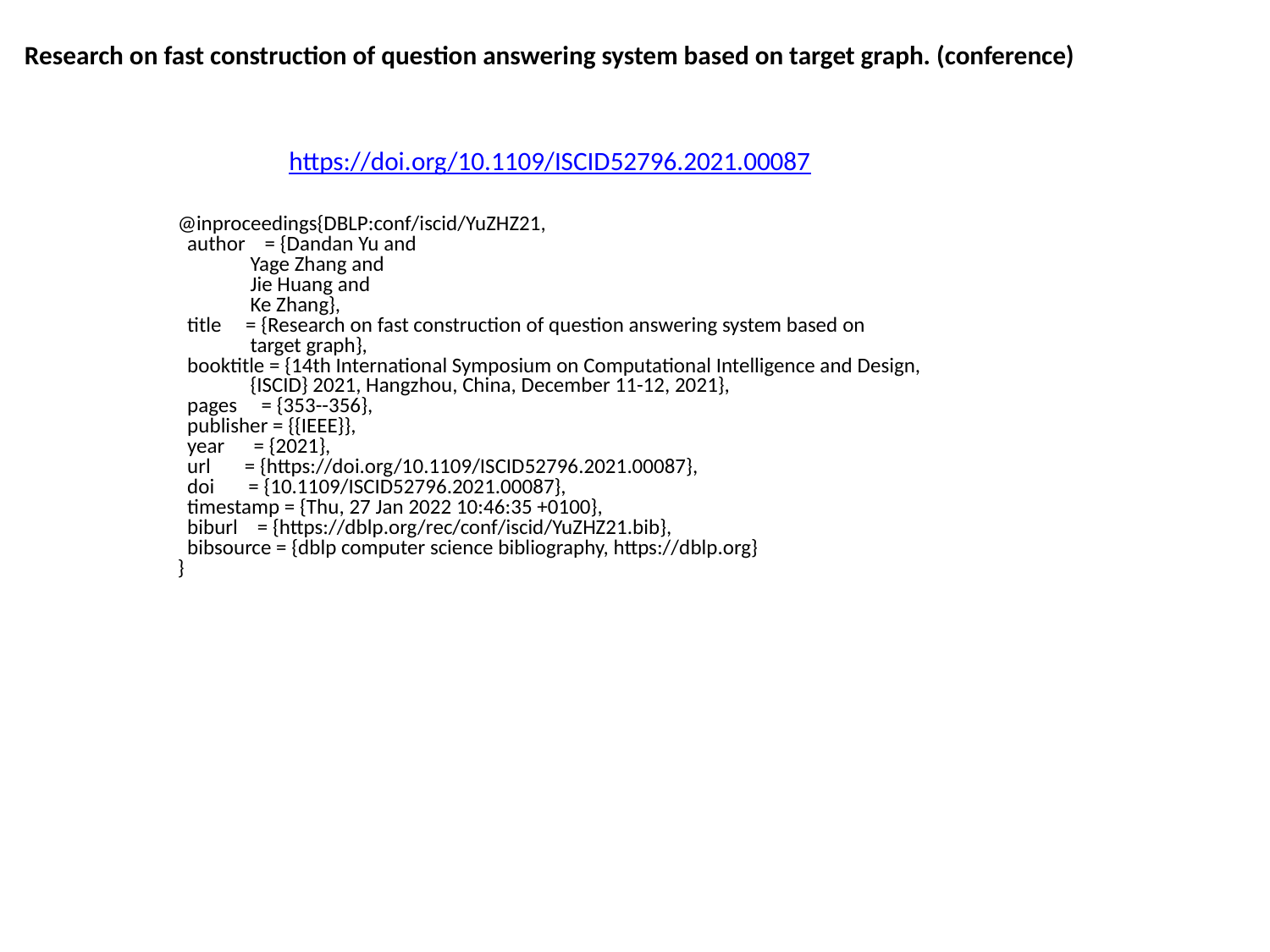

Research on fast construction of question answering system based on target graph. (conference)

https://doi.org/10.1109/ISCID52796.2021.00087

@inproceedings{DBLP:conf/iscid/YuZHZ21,
  author    = {Dandan Yu and
               Yage Zhang and
               Jie Huang and
               Ke Zhang},
  title     = {Research on fast construction of question answering system based on
               target graph},
  booktitle = {14th International Symposium on Computational Intelligence and Design,
               {ISCID} 2021, Hangzhou, China, December 11-12, 2021},
  pages     = {353--356},
  publisher = {{IEEE}},
  year      = {2021},
  url       = {https://doi.org/10.1109/ISCID52796.2021.00087},
  doi       = {10.1109/ISCID52796.2021.00087},
  timestamp = {Thu, 27 Jan 2022 10:46:35 +0100},
  biburl    = {https://dblp.org/rec/conf/iscid/YuZHZ21.bib},
  bibsource = {dblp computer science bibliography, https://dblp.org}
}